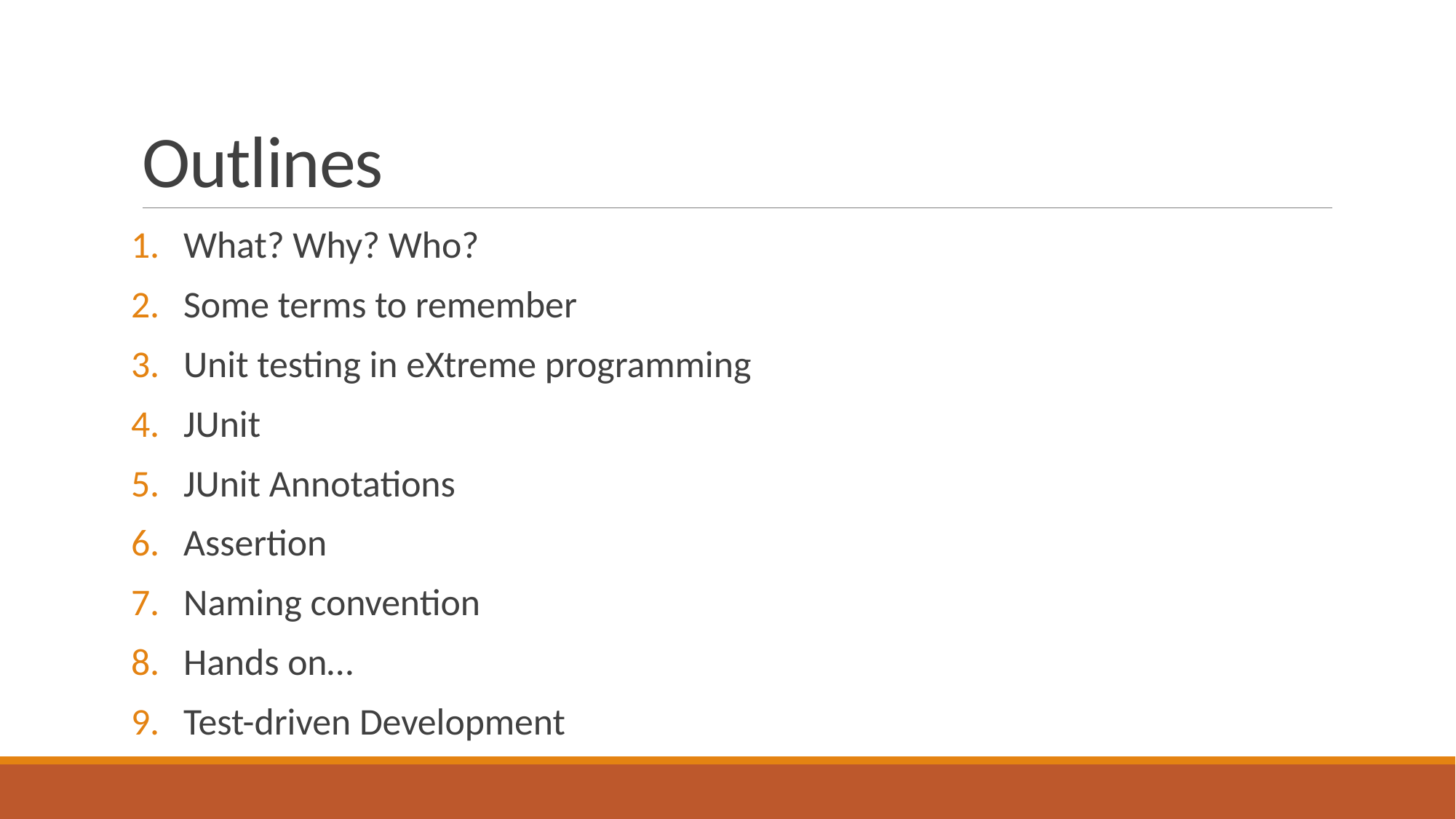

# Outlines
What? Why? Who?
Some terms to remember
Unit testing in eXtreme programming
JUnit
JUnit Annotations
Assertion
Naming convention
Hands on…
Test-driven Development